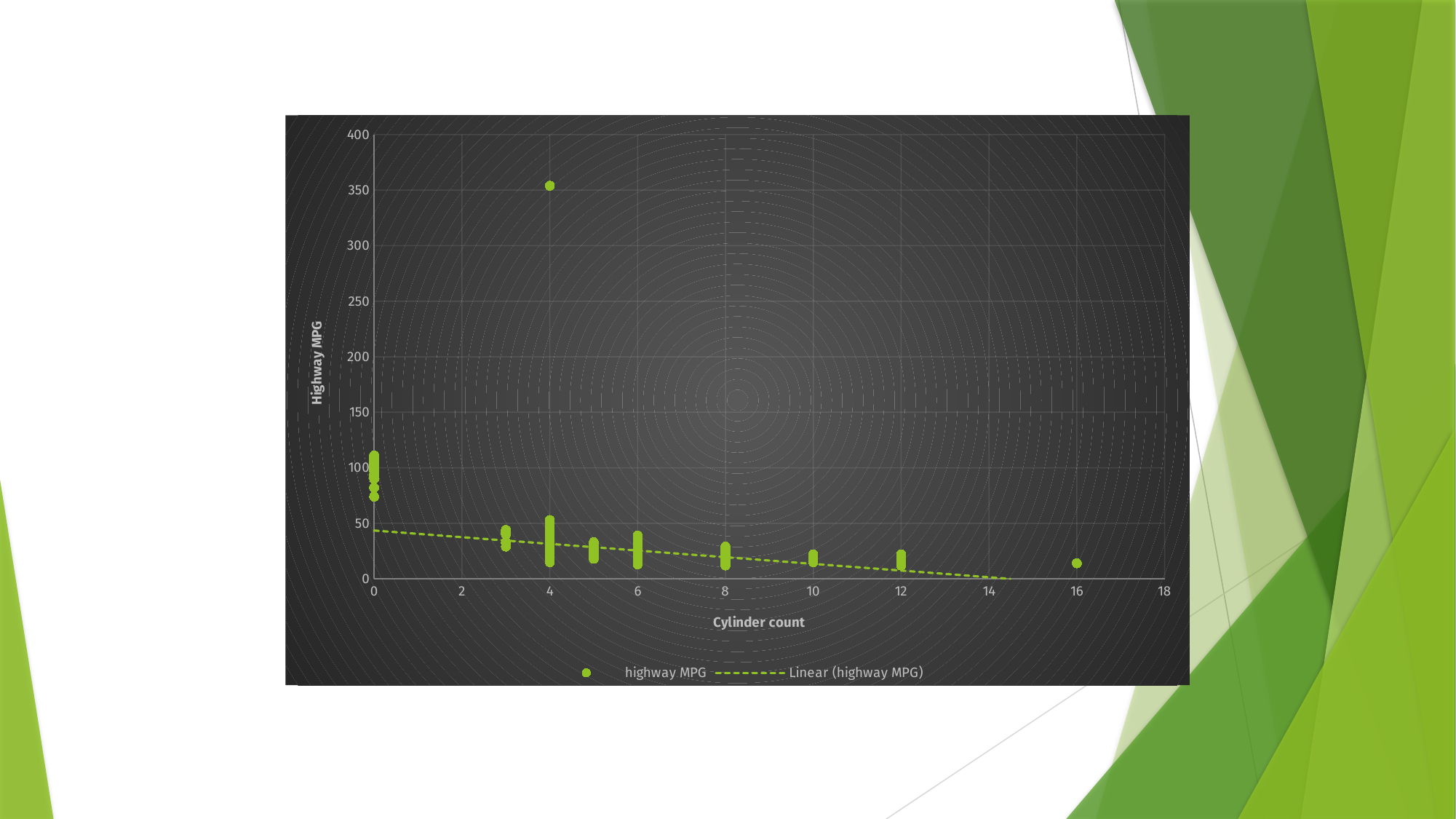

### Chart

| Category | highway MPG |
|---|---|